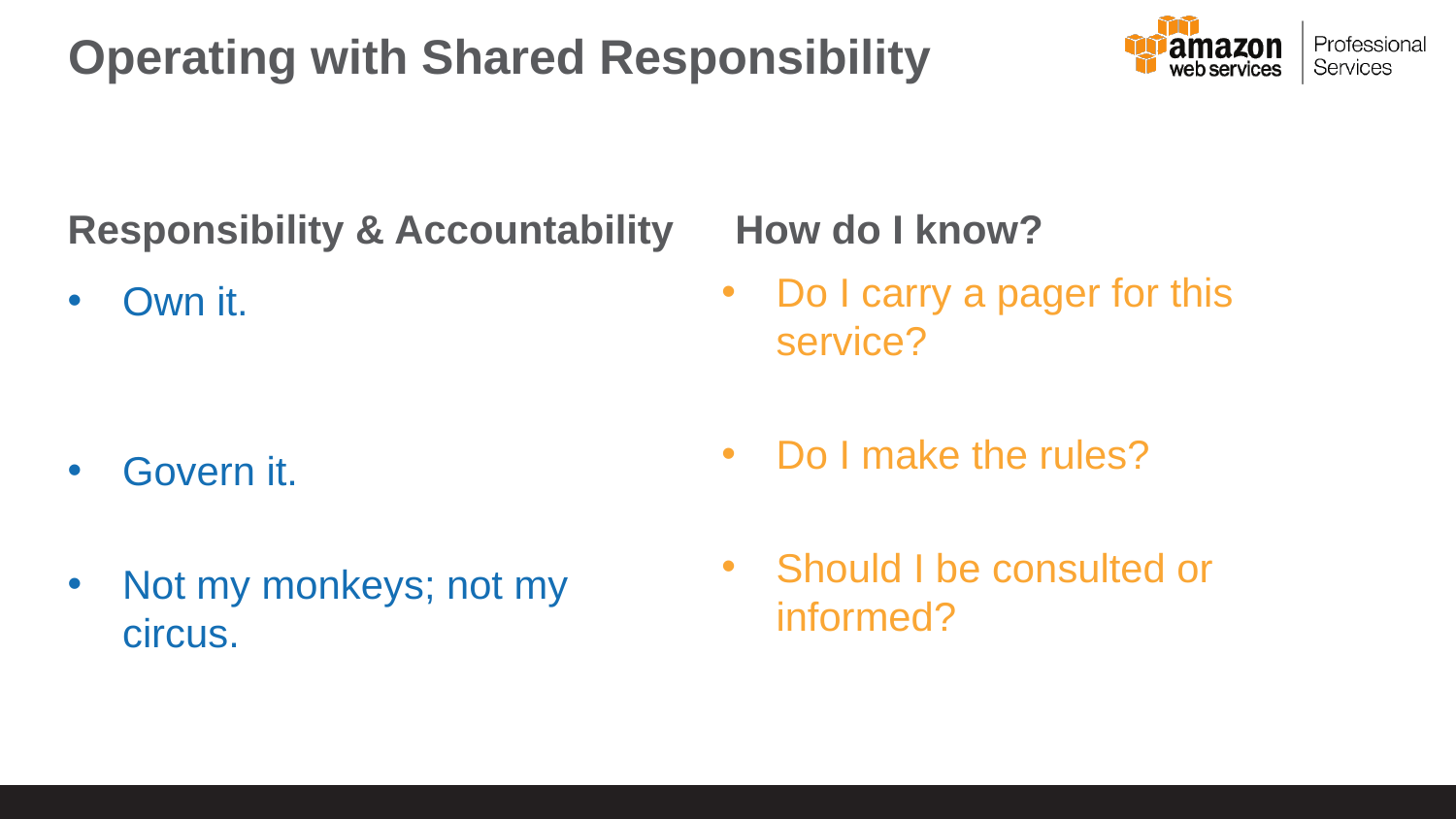

# Operating with Shared Responsibility
Responsibility & Accountability
How do I know?
Do I carry a pager for this service?

Do I make the rules?

Should I be consulted or informed?
Own it.

Govern it.

Not my monkeys; not my circus.